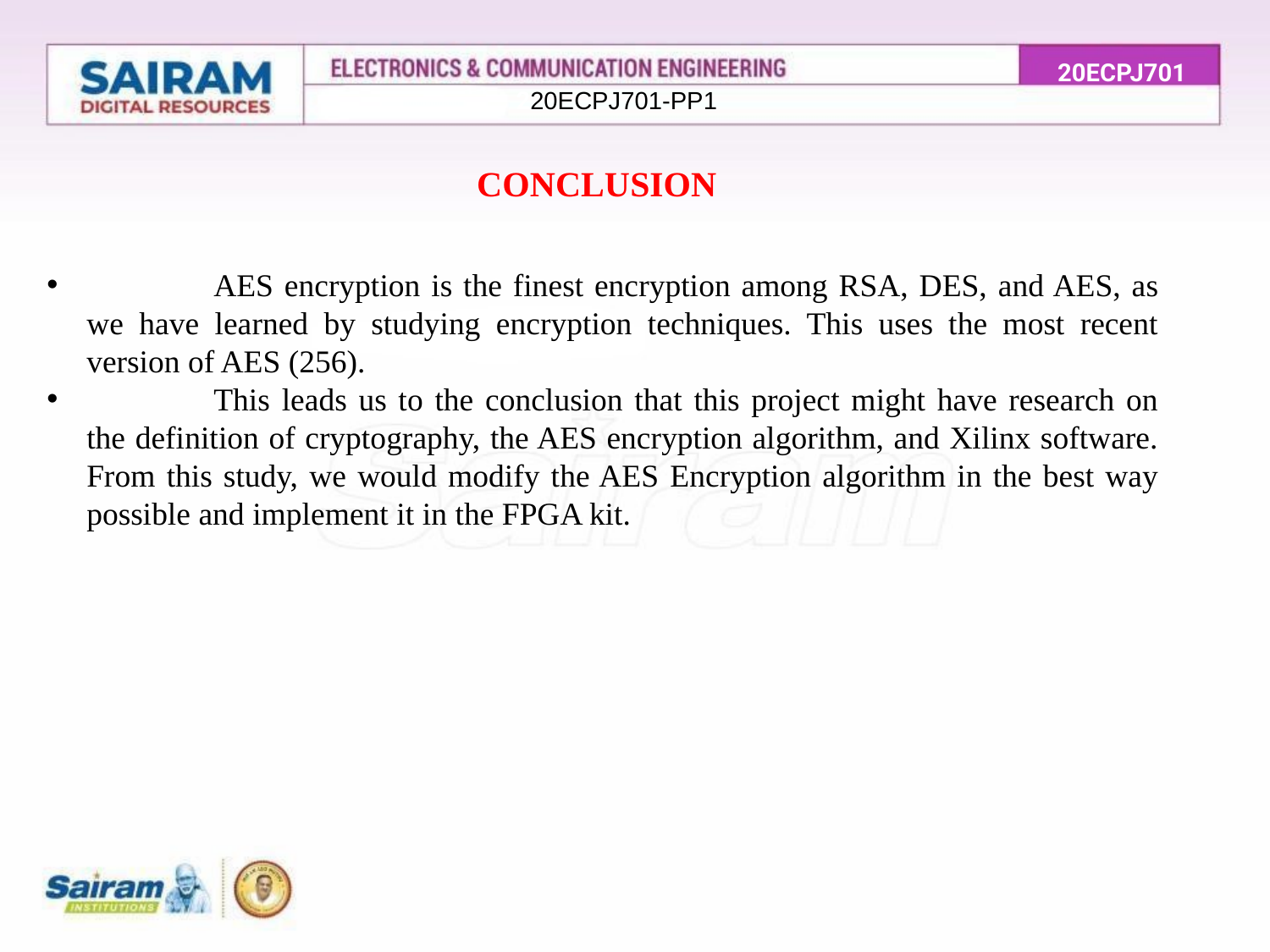

20ECPJ701
220ECPJ701-PP1

CONCLUSION
	AES encryption is the finest encryption among RSA, DES, and AES, as we have learned by studying encryption techniques. This uses the most recent version of AES (256).
	This leads us to the conclusion that this project might have research on the definition of cryptography, the AES encryption algorithm, and Xilinx software. From this study, we would modify the AES Encryption algorithm in the best way possible and implement it in the FPGA kit.

2